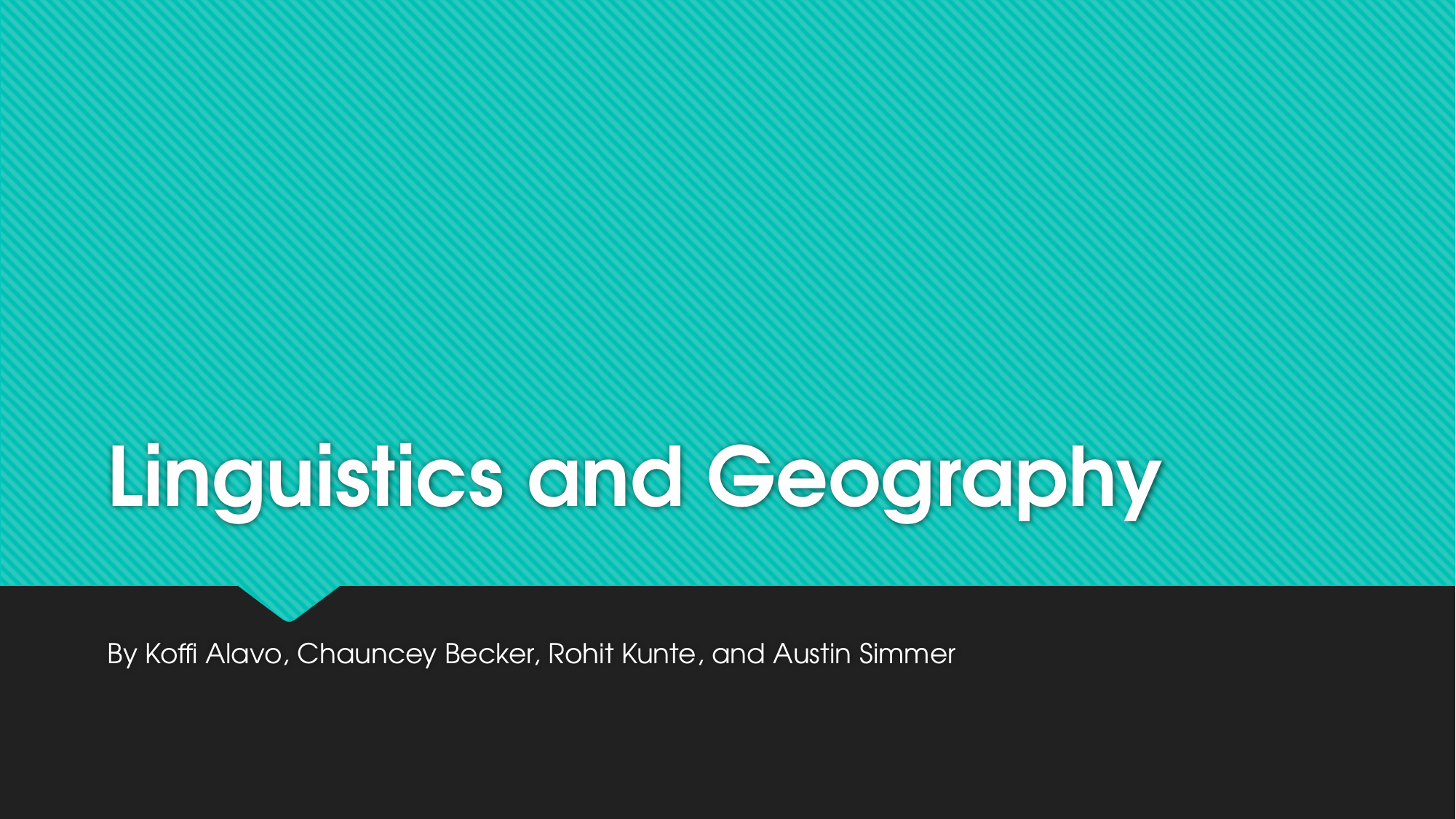

# Linguistics and Geography
By Koffi Alavo, Chauncey Becker, Rohit Kunte, and Austin Simmer